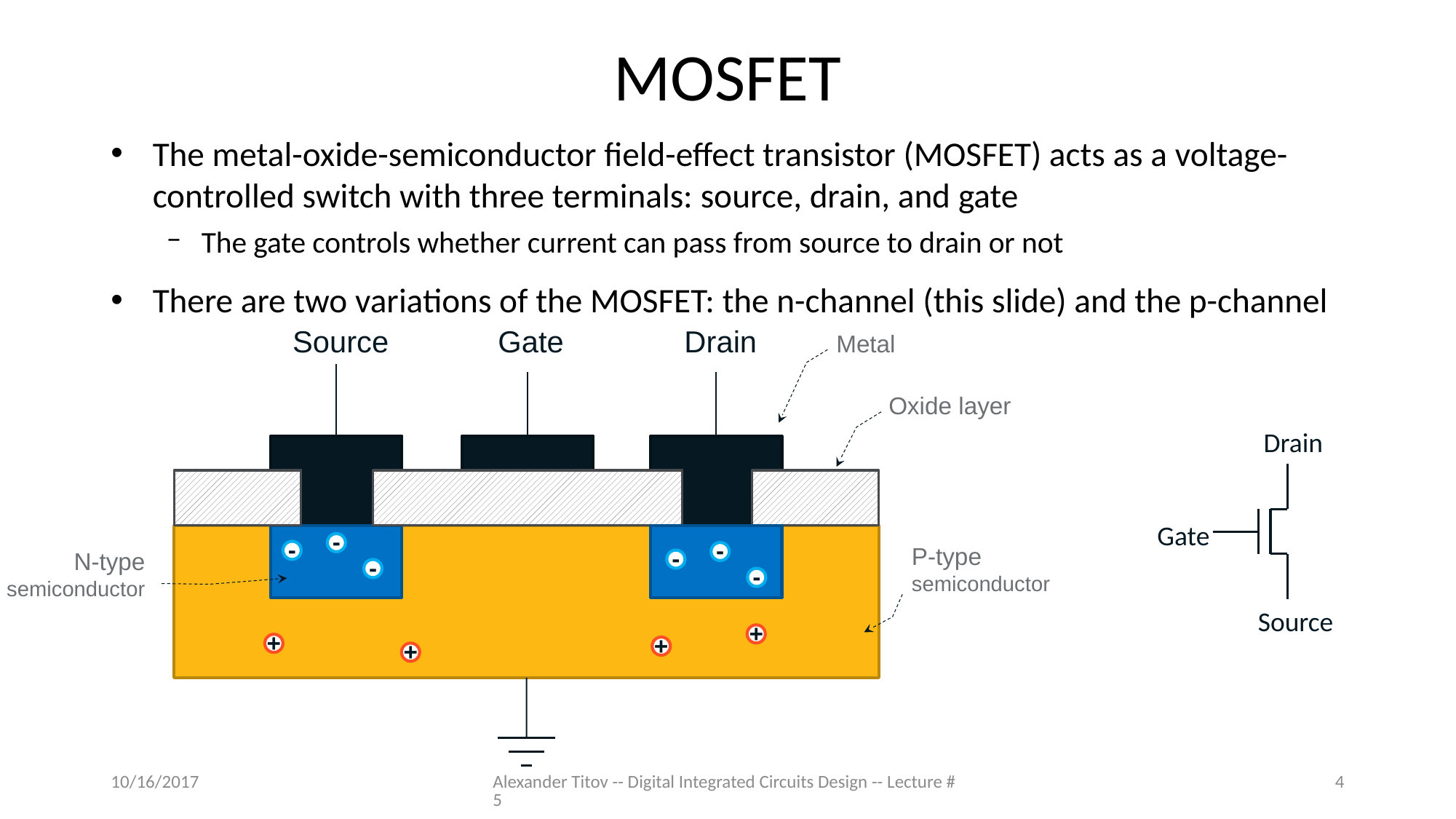

# MOSFET
The metal-oxide-semiconductor field-effect transistor (MOSFET) acts as a voltage-controlled switch with three terminals: source, drain, and gate
The gate controls whether current can pass from source to drain or not
There are two variations of the MOSFET: the n-channel (this slide) and the p-channel

Source
Gate
Drain

Metal
Oxide layer
Drain
Gate
Source
-
P-type semiconductor
N-type semiconductor
-
-
-
-
-
+
+
+
+
10/16/2017
Alexander Titov -- Digital Integrated Circuits Design -- Lecture #5
4